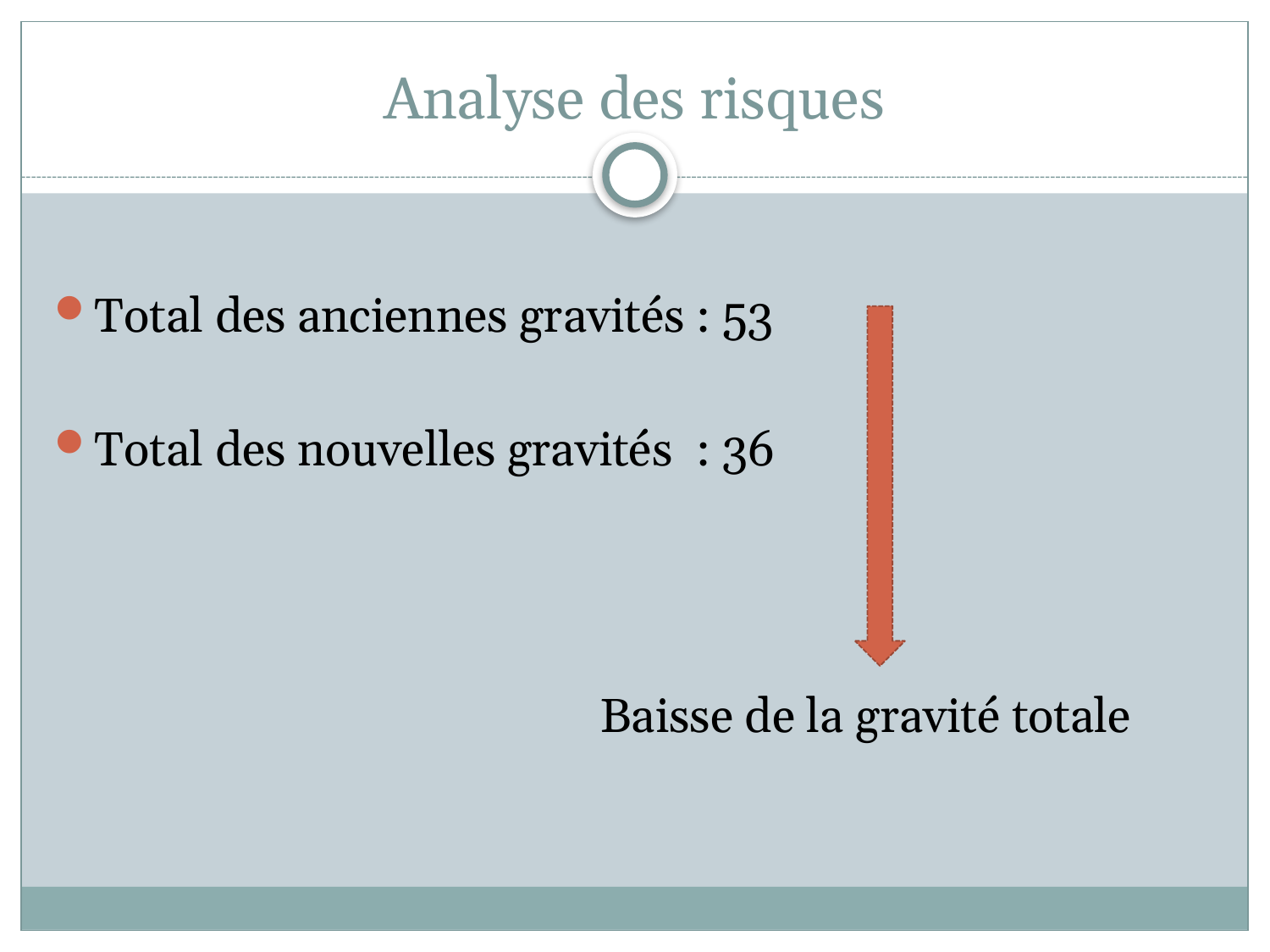

# Analyse des risques

Total des anciennes gravités : 53

Total des nouvelles gravités  : 36

					Baisse de la gravité totale